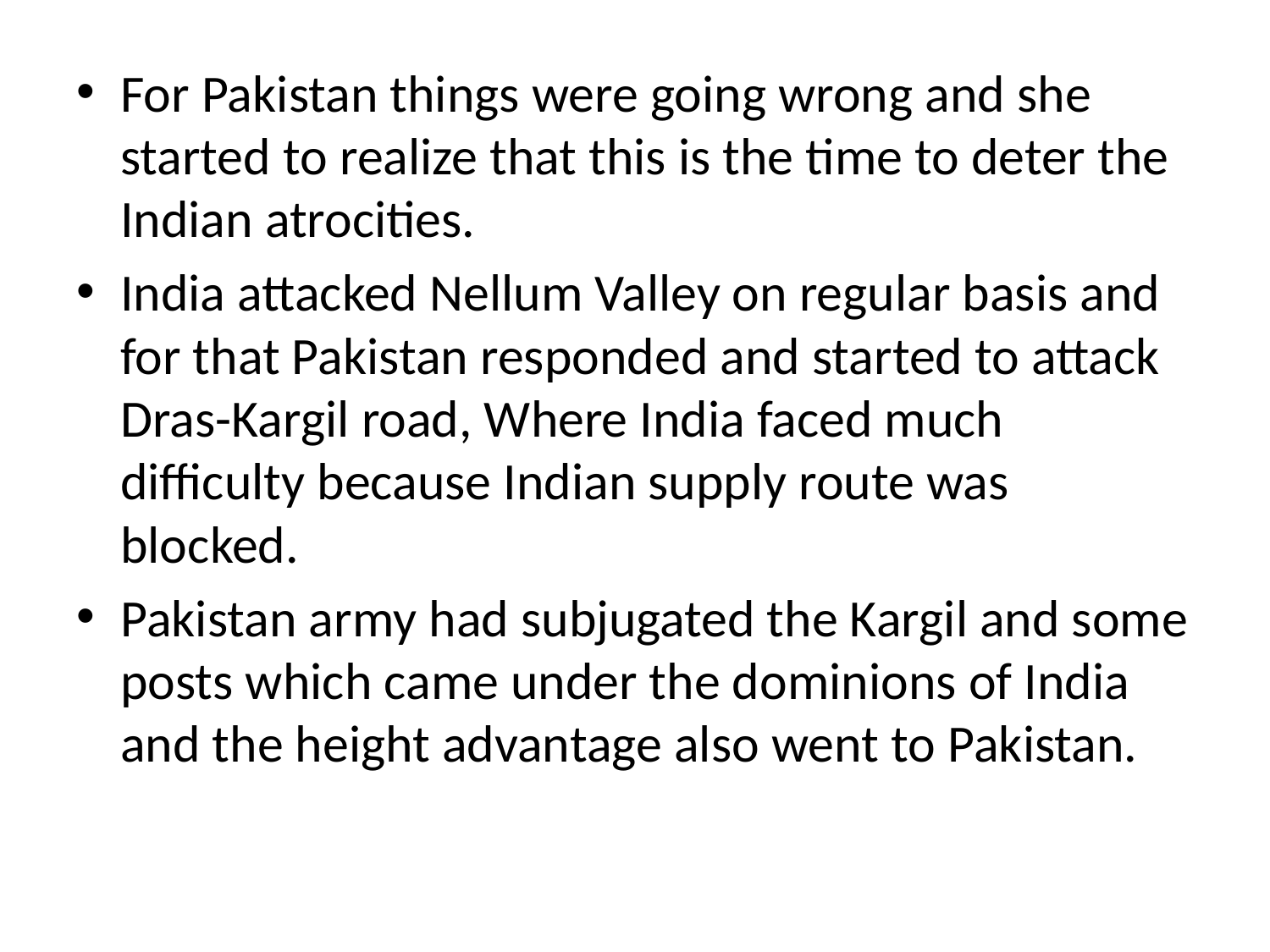

For Pakistan things were going wrong and she started to realize that this is the time to deter the Indian atrocities.
India attacked Nellum Valley on regular basis and for that Pakistan responded and started to attack Dras-Kargil road, Where India faced much difficulty because Indian supply route was blocked.
Pakistan army had subjugated the Kargil and some posts which came under the dominions of India and the height advantage also went to Pakistan.